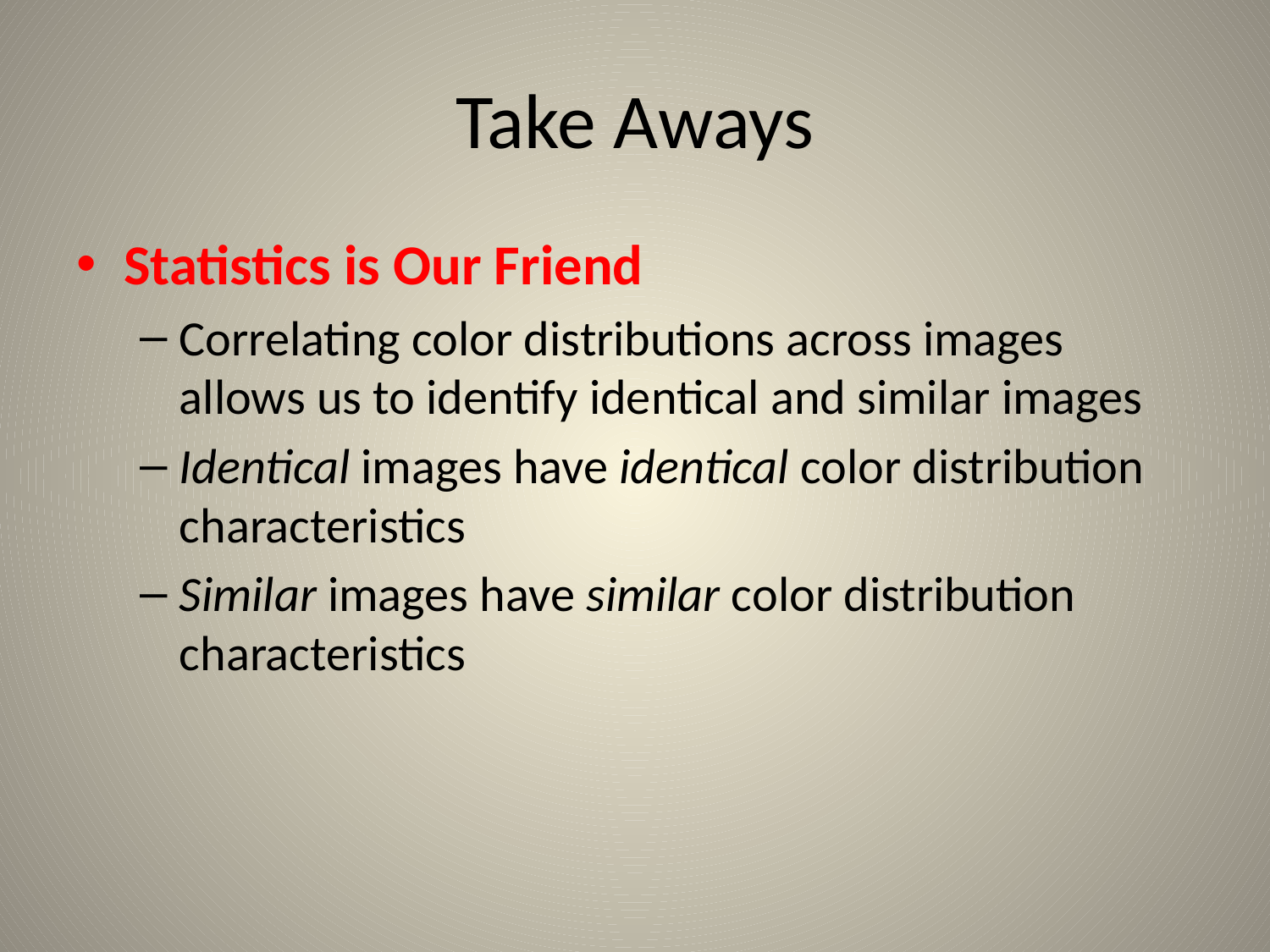

# Take Aways
Statistics is Our Friend
Correlating color distributions across images allows us to identify identical and similar images
Identical images have identical color distribution characteristics
Similar images have similar color distribution characteristics